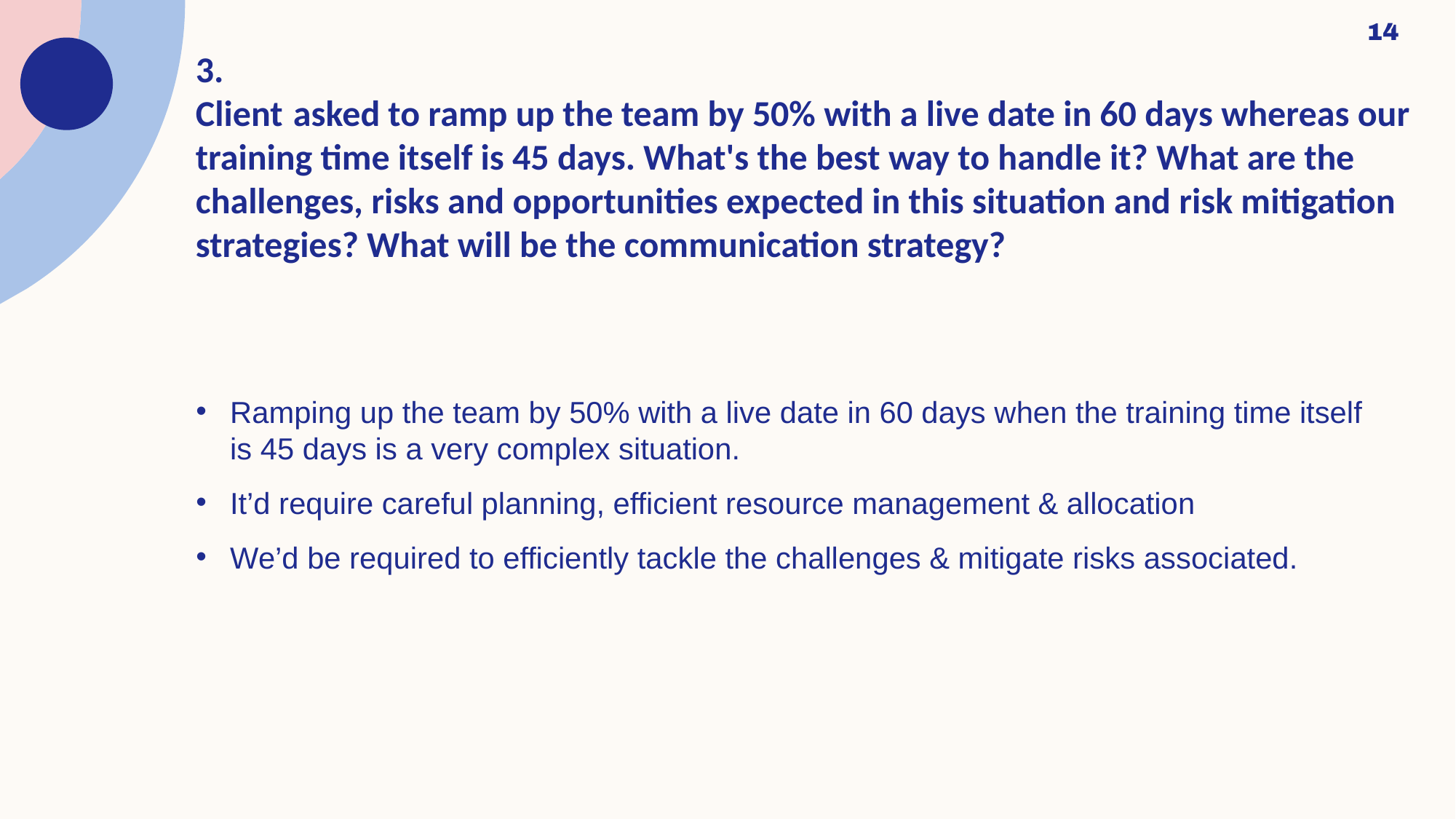

14
3.
Client asked to ramp up the team by 50% with a live date in 60 days whereas our training time itself is 45 days. What's the best way to handle it? What are the challenges, risks and opportunities expected in this situation and risk mitigation strategies? What will be the communication strategy?
Ramping up the team by 50% with a live date in 60 days when the training time itself is 45 days is a very complex situation.
It’d require careful planning, efficient resource management & allocation
We’d be required to efficiently tackle the challenges & mitigate risks associated.